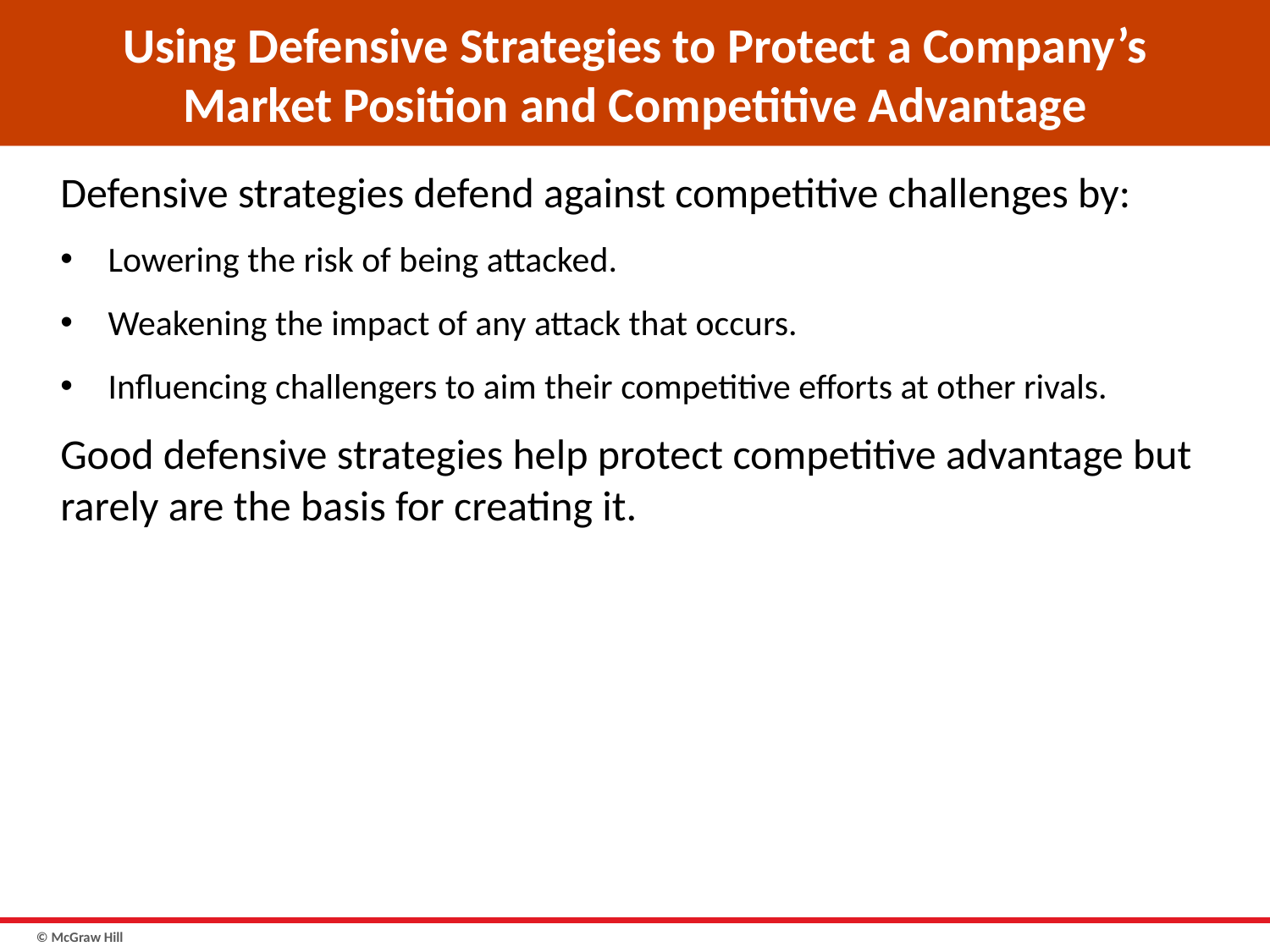

# Using Defensive Strategies to Protect a Company’s Market Position and Competitive Advantage
Defensive strategies defend against competitive challenges by:
Lowering the risk of being attacked.
Weakening the impact of any attack that occurs.
Influencing challengers to aim their competitive efforts at other rivals.
Good defensive strategies help protect competitive advantage but rarely are the basis for creating it.